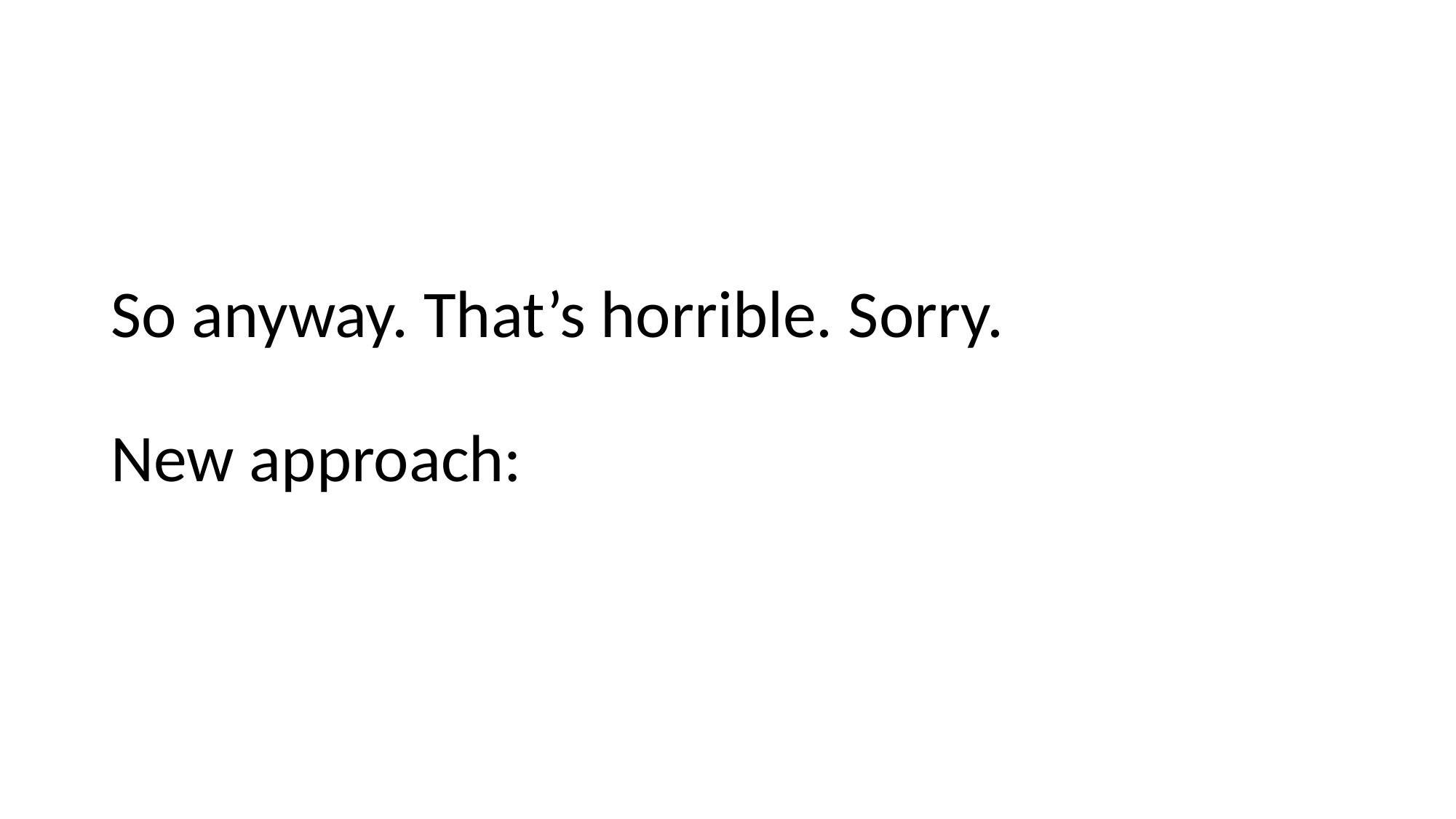

# So anyway. That’s horrible. Sorry. New approach: